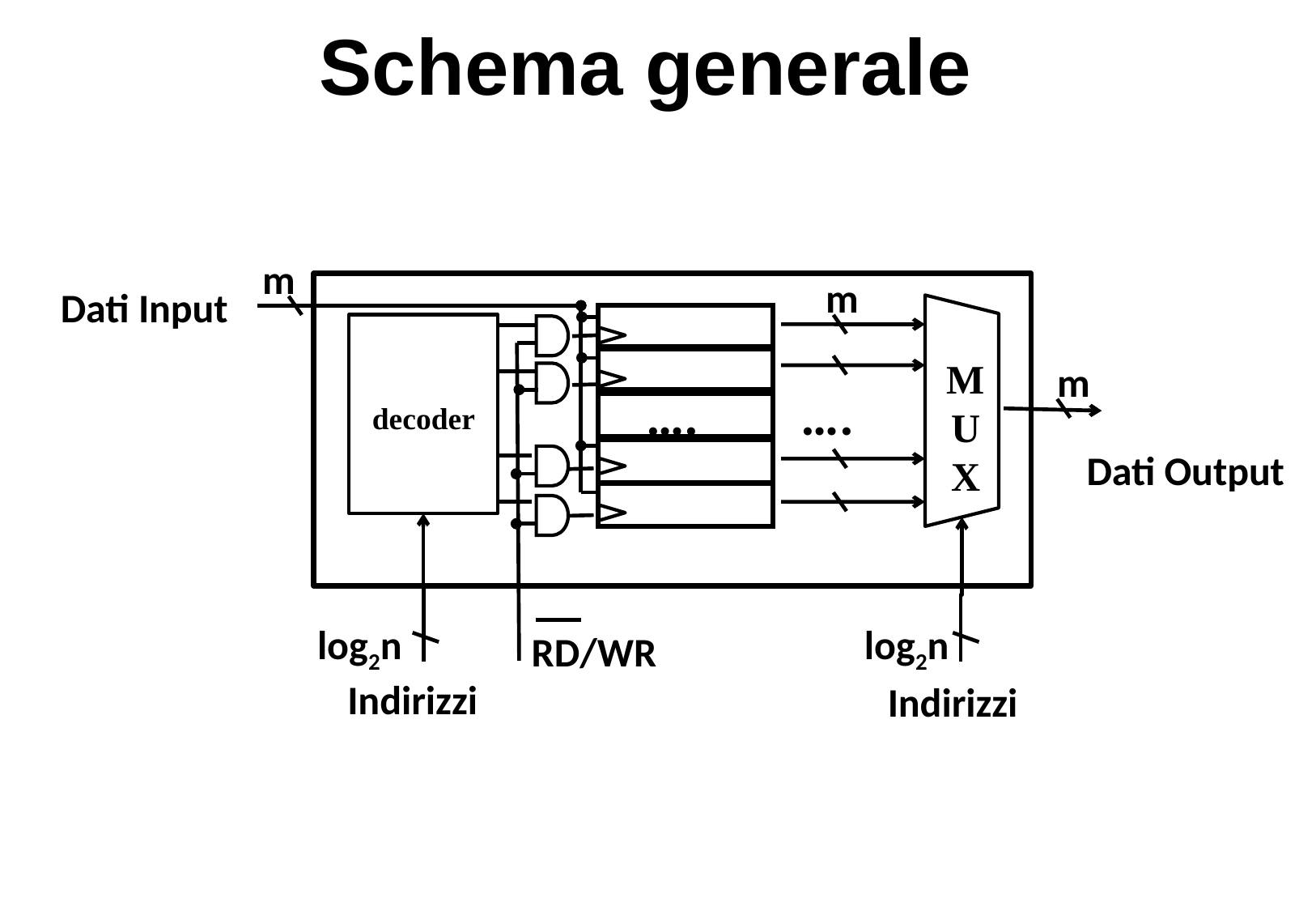

# Schema generale
m
m
Dati Input

m

M
U
X

….

….

decoder

 Dati Output

log2n
log2n
RD/WR

Indirizzi
Indirizzi